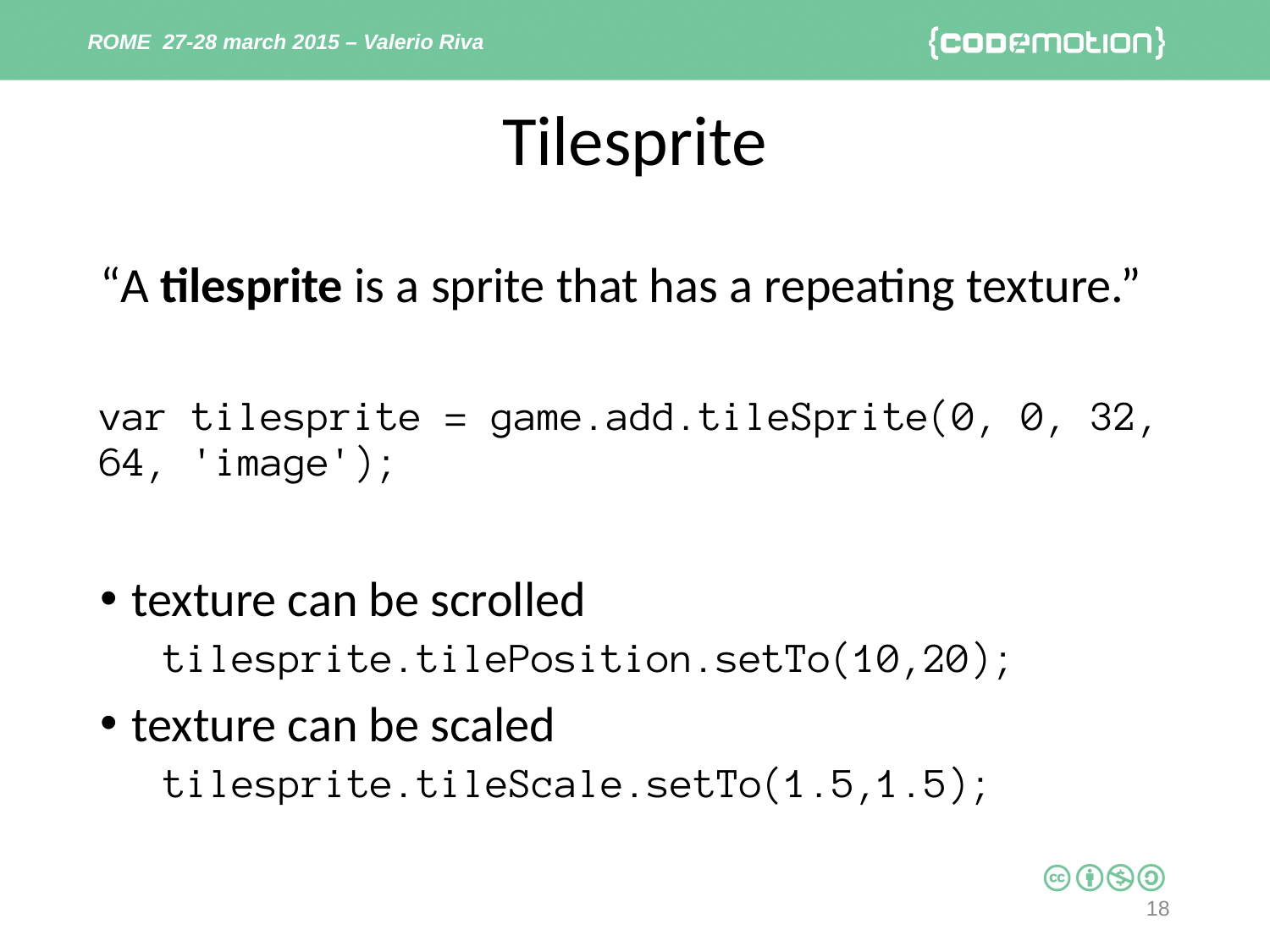

ROME  27-28 march 2015 – Valerio Riva
# Tilesprite
“A tilesprite is a sprite that has a repeating texture.”

var tilesprite = game.add.tileSprite(0, 0, 32, 64, 'image');

texture can be scrolled
tilesprite.tilePosition.setTo(10,20);
texture can be scaled
tilesprite.tileScale.setTo(1.5,1.5);
18